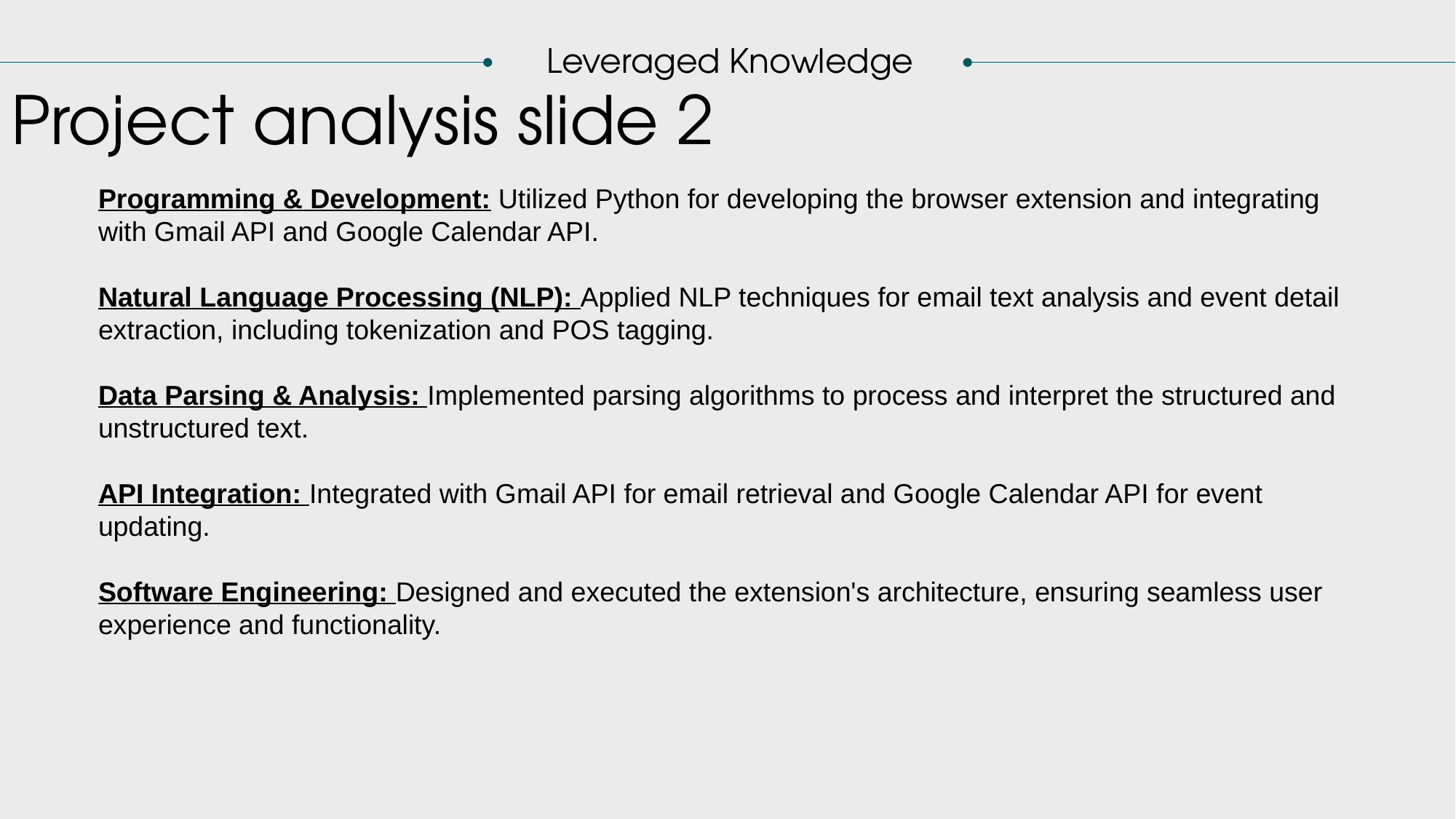

Project analysis slide 2
Leveraged Knowledge
Programming & Development: Utilized Python for developing the browser extension and integrating with Gmail API and Google Calendar API.

Natural Language Processing (NLP): Applied NLP techniques for email text analysis and event detail extraction, including tokenization and POS tagging.

Data Parsing & Analysis: Implemented parsing algorithms to process and interpret the structured and unstructured text.

API Integration: Integrated with Gmail API for email retrieval and Google Calendar API for event updating.

Software Engineering: Designed and executed the extension's architecture, ensuring seamless user experience and functionality.